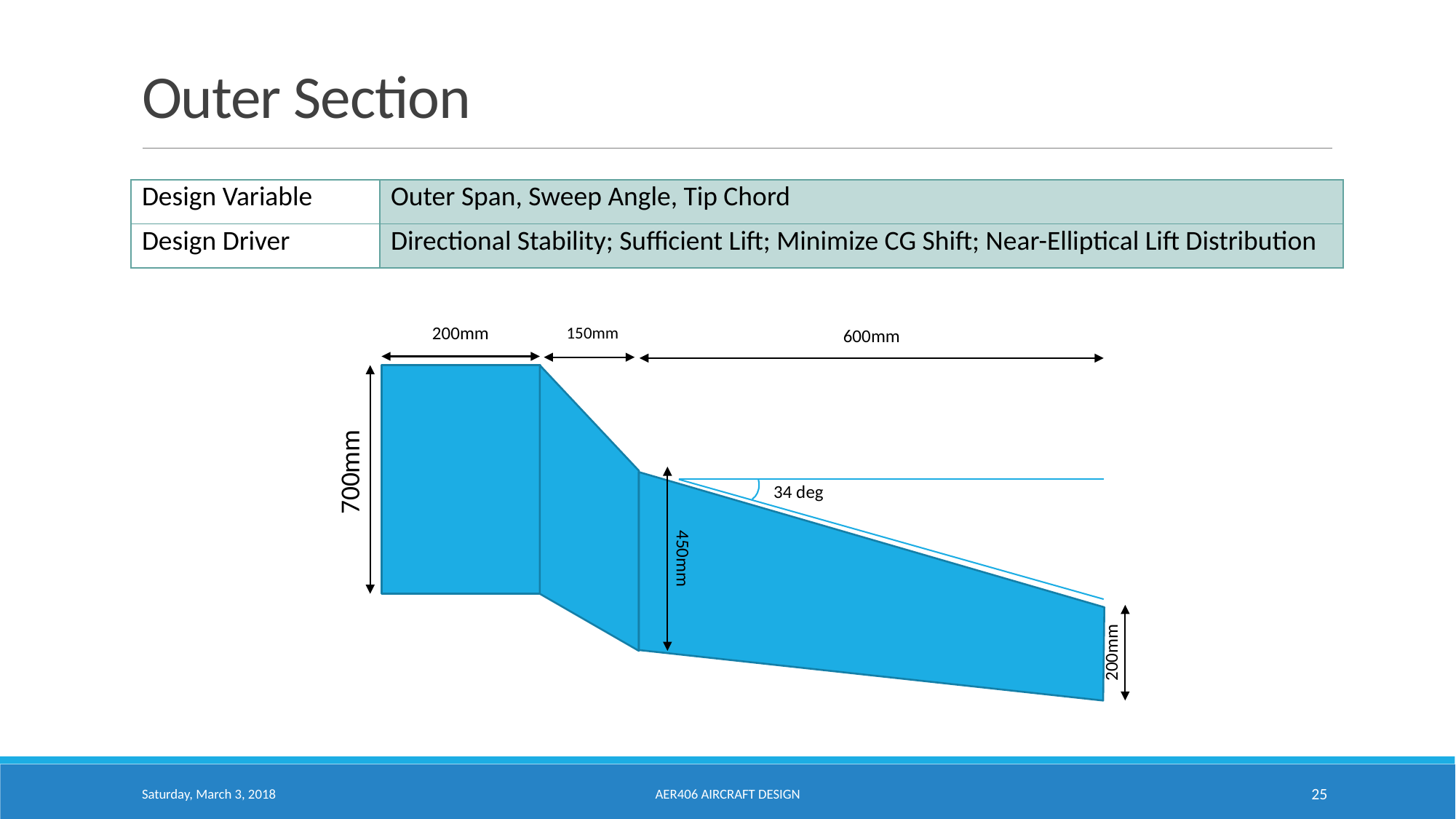

# Outer Section
| Design Variable | Outer Span, Sweep Angle, Tip Chord |
| --- | --- |
| Design Driver | Directional Stability; Sufficient Lift; Minimize CG Shift; Near-Elliptical Lift Distribution |
200mm
150mm
600mm
700mm

450mm

34 deg
200mm
Saturday, March 3, 2018
AER406 Aircraft Design
25